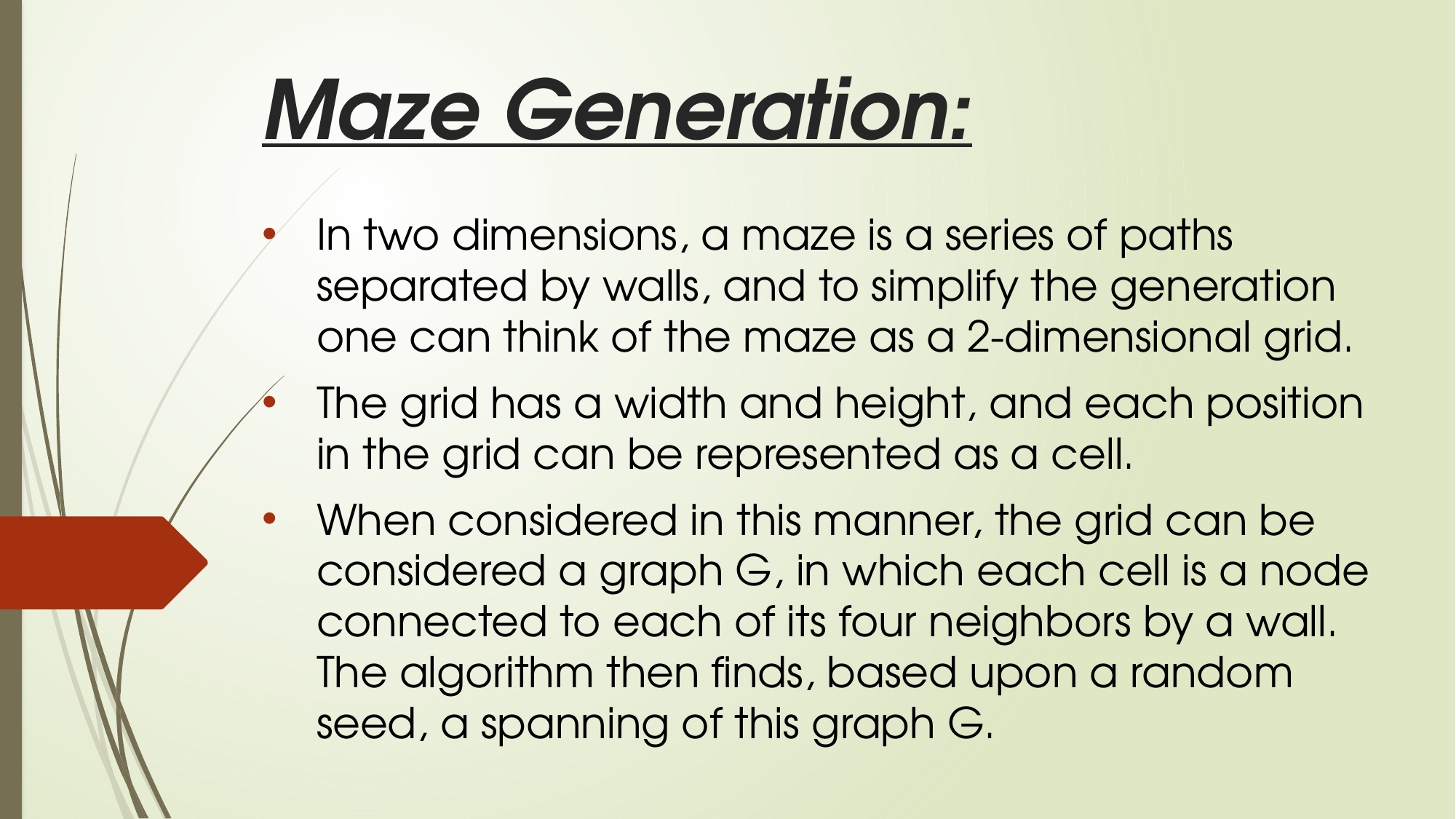

# Maze Generation:
In two dimensions, a maze is a series of paths separated by walls, and to simplify the generation one can think of the maze as a 2-dimensional grid.
The grid has a width and height, and each position in the grid can be represented as a cell.
When considered in this manner, the grid can be considered a graph G, in which each cell is a node connected to each of its four neighbors by a wall. The algorithm then finds, based upon a random seed, a spanning of this graph G.